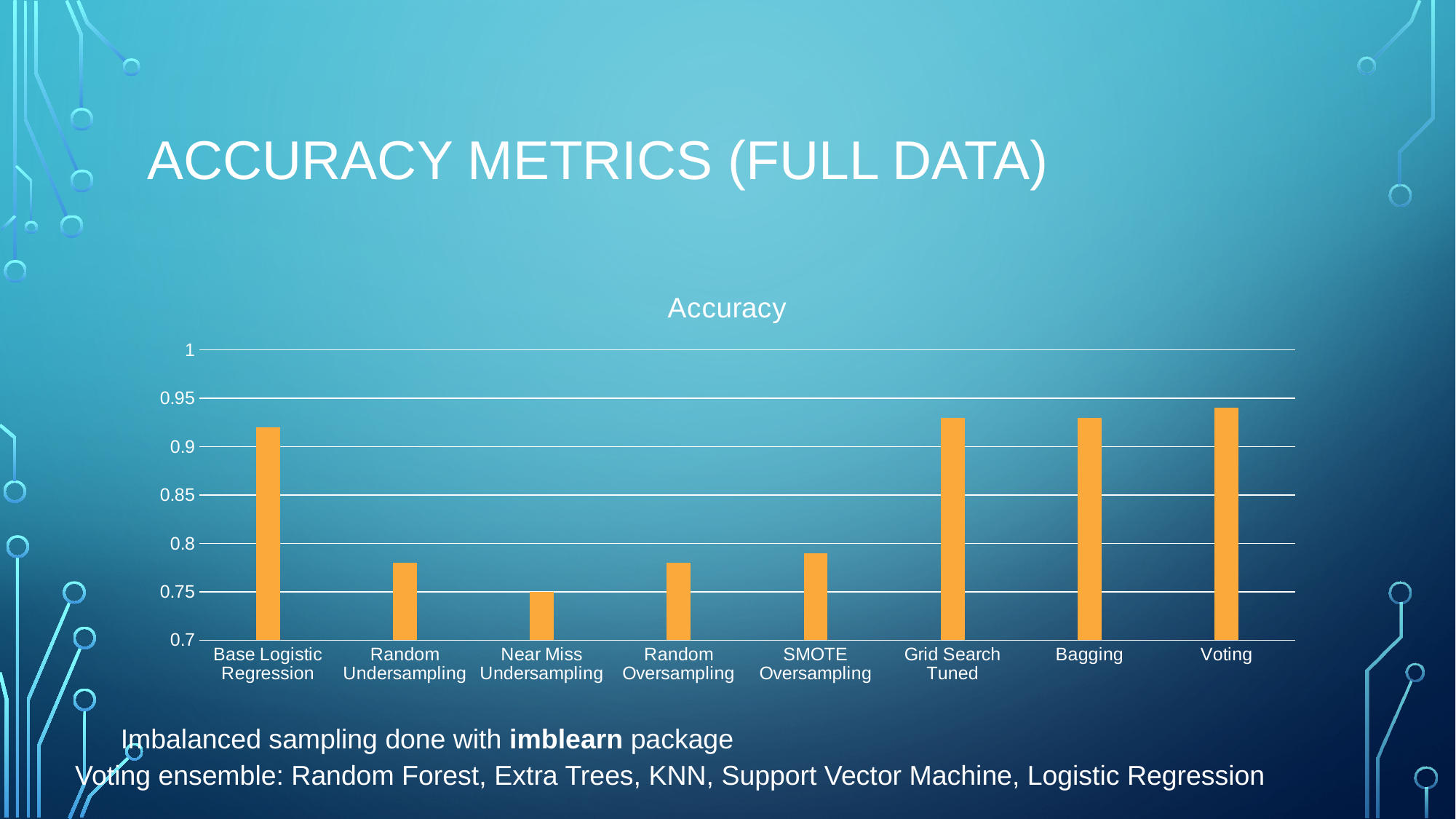

# Accuracy metrics (FULL DATA)

### Chart: Accuracy

| Category | Series 1 | Column1 | Column2 |
|---|---|---|---|
| Base Logistic Regression | None | 0.92 | None |
| Random Undersampling | None | 0.78 | None |
| Near Miss Undersampling | None | 0.75 | None |
| Random Oversampling | None | 0.78 | None |
| SMOTE Oversampling | None | 0.79 | None |
| Grid Search Tuned | None | 0.93 | None |
| Bagging | None | 0.93 | None |
| Voting | None | 0.94 | None |
Imbalanced sampling done with imblearn package
Voting ensemble: Random Forest, Extra Trees, KNN, Support Vector Machine, Logistic Regression